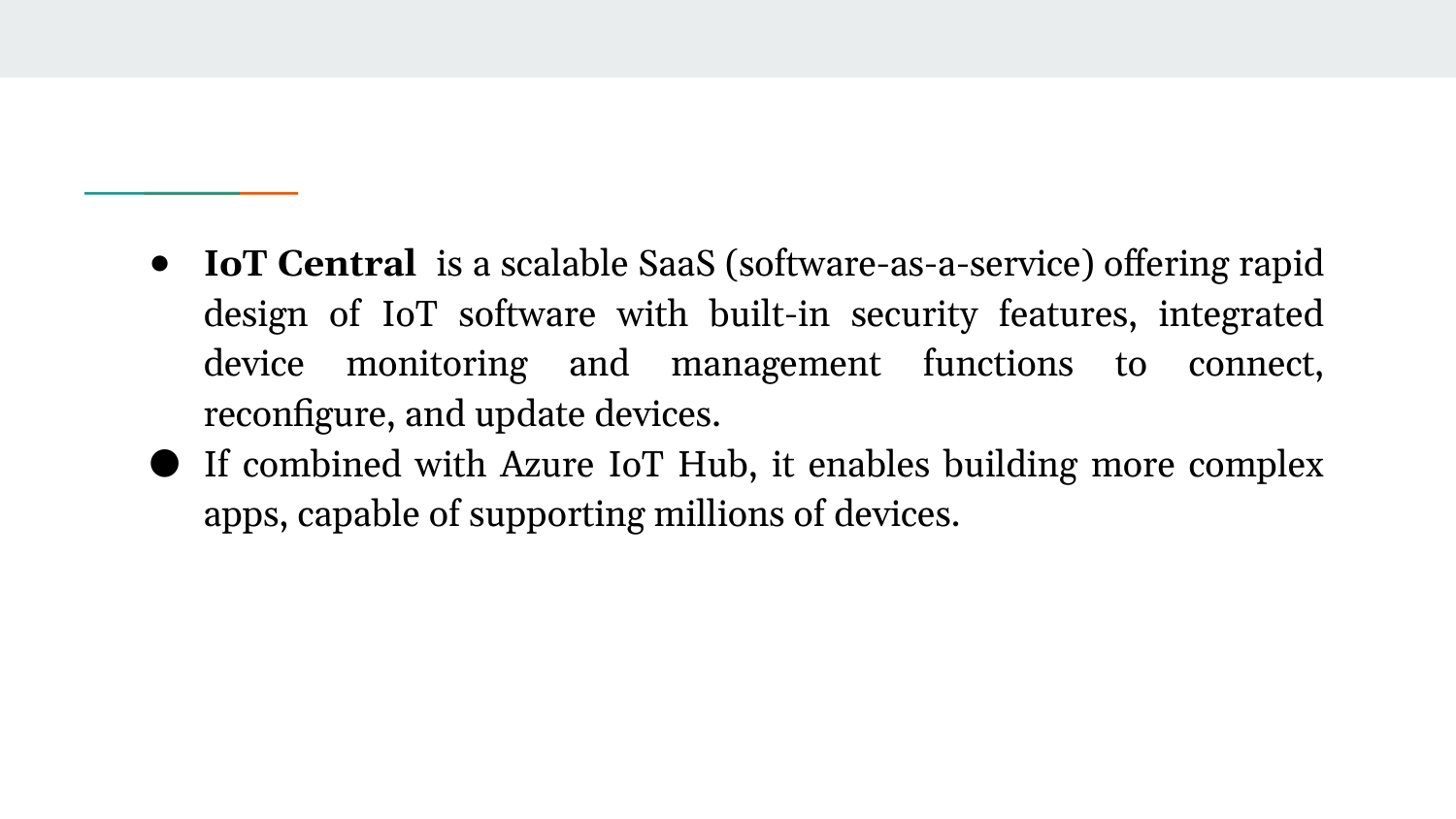

IoT Central  is a scalable SaaS (software-as-a-service) offering rapid design of IoT software with built-in security features, integrated device monitoring and management functions to connect, reconfigure, and update devices.
If combined with Azure IoT Hub, it enables building more complex apps, capable of supporting millions of devices.